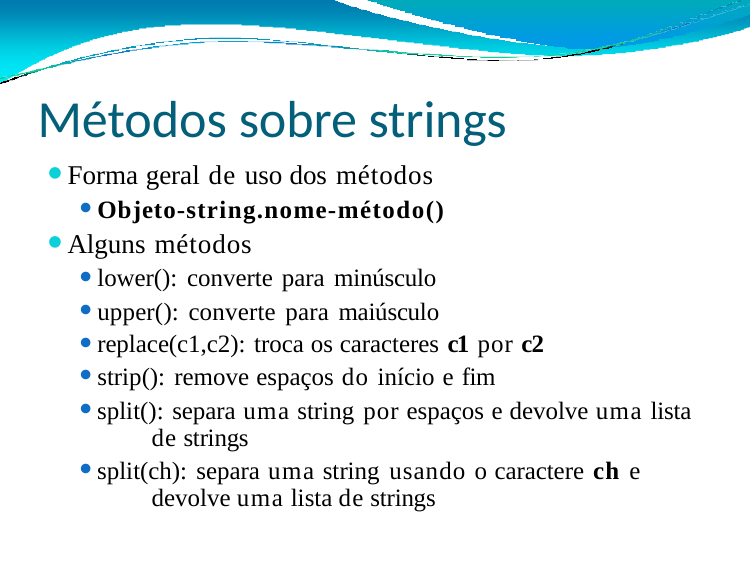

# Métodos sobre strings
Forma geral de uso dos métodos
Objeto-string.nome-método()
Alguns métodos
lower(): converte para minúsculo
upper(): converte para maiúsculo
replace(c1,c2): troca os caracteres c1 por c2
strip(): remove espaços do início e fim
split(): separa uma string por espaços e devolve uma lista 	de strings
split(ch): separa uma string usando o caractere ch e 	devolve uma lista de strings